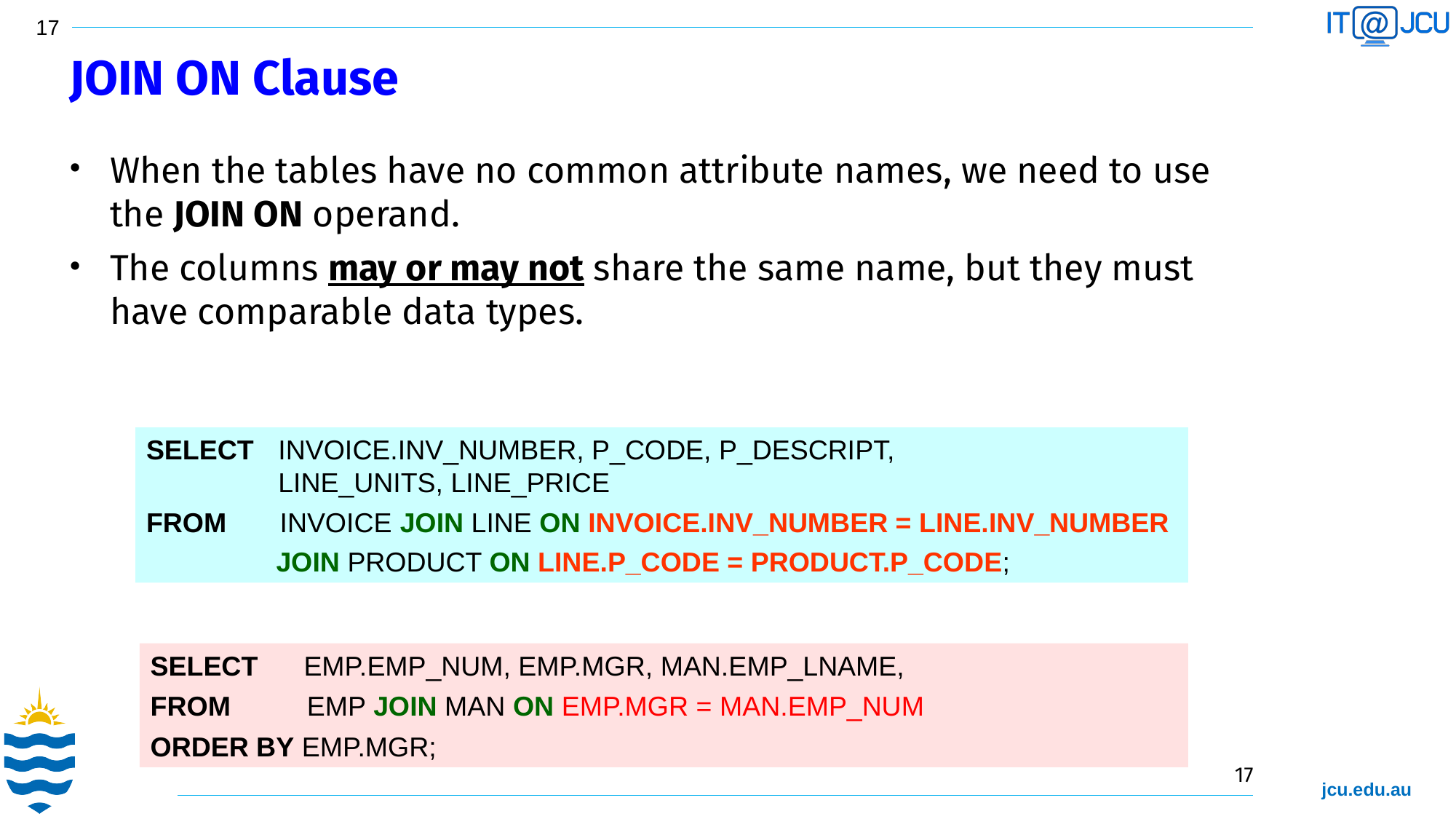

JOIN ON Clause
When the tables have no common attribute names, we need to use the JOIN ON operand.
The columns may or may not share the same name, but they must have comparable data types.

SELECT	   INVOICE.INV_NUMBER, P_CODE, P_DESCRIPT,
 	   LINE_UNITS, LINE_PRICE
FROM       INVOICE JOIN LINE ON INVOICE.INV_NUMBER = LINE.INV_NUMBER
                 JOIN PRODUCT ON LINE.P_CODE = PRODUCT.P_CODE;
SELECT      EMP.EMP_NUM, EMP.MGR, MAN.EMP_LNAME,
FROM          EMP JOIN MAN ON EMP.MGR = MAN.EMP_NUM
ORDER BY EMP.MGR;
17